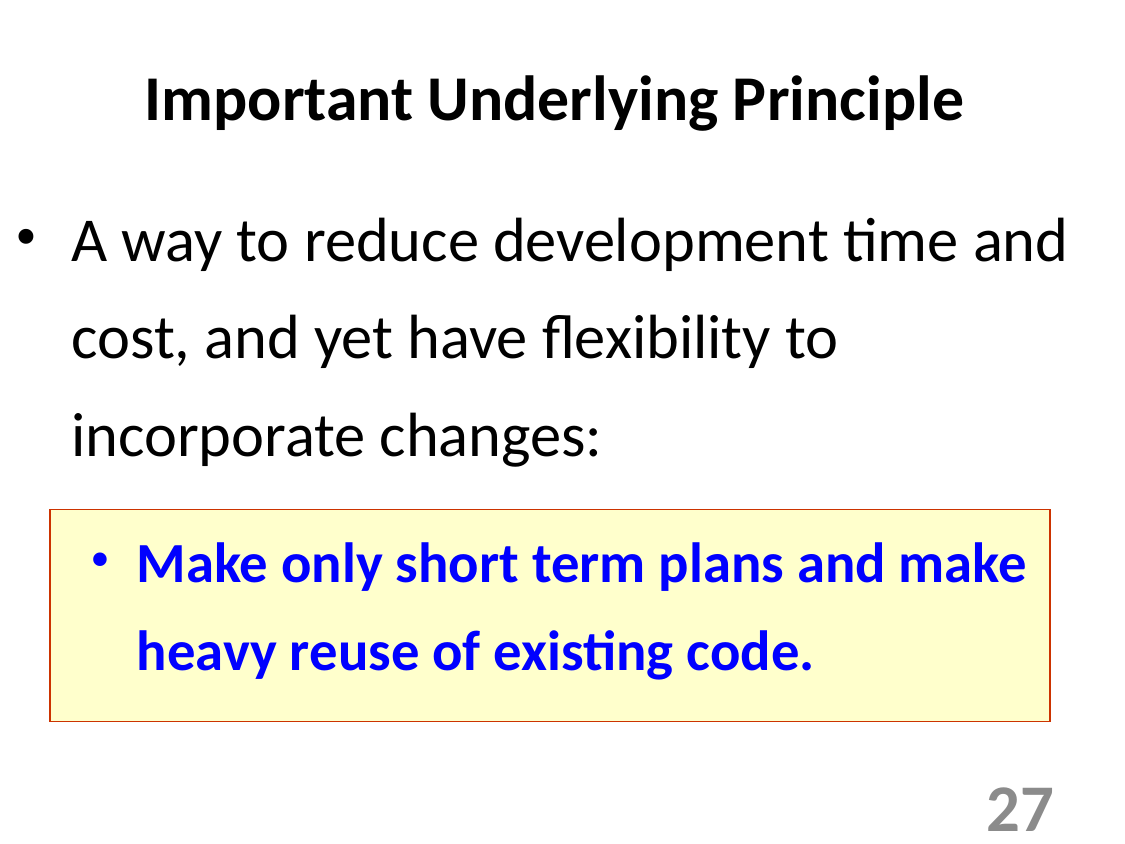

Important Underlying Principle
A way to reduce development time and cost, and yet have flexibility to incorporate changes:
Make only short term plans and make heavy reuse of existing code.

27